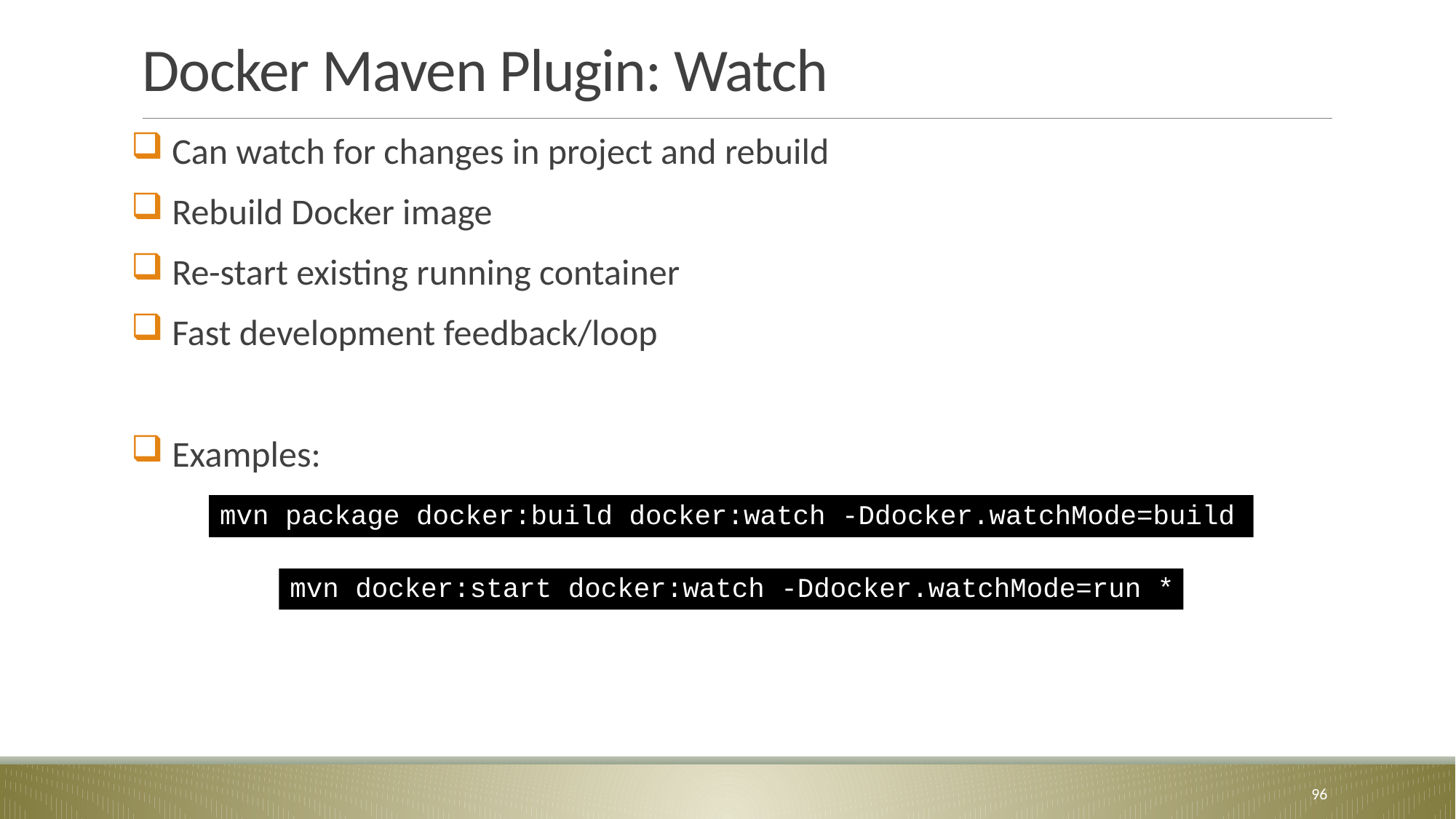

# Docker Maven Plugin: Watch
 Can watch for changes in project and rebuild
 Rebuild Docker image
 Re-start existing running container
 Fast development feedback/loop

 Examples:

mvn package docker:build docker:watch -Ddocker.watchMode=build
mvn docker:start docker:watch -Ddocker.watchMode=run *

96